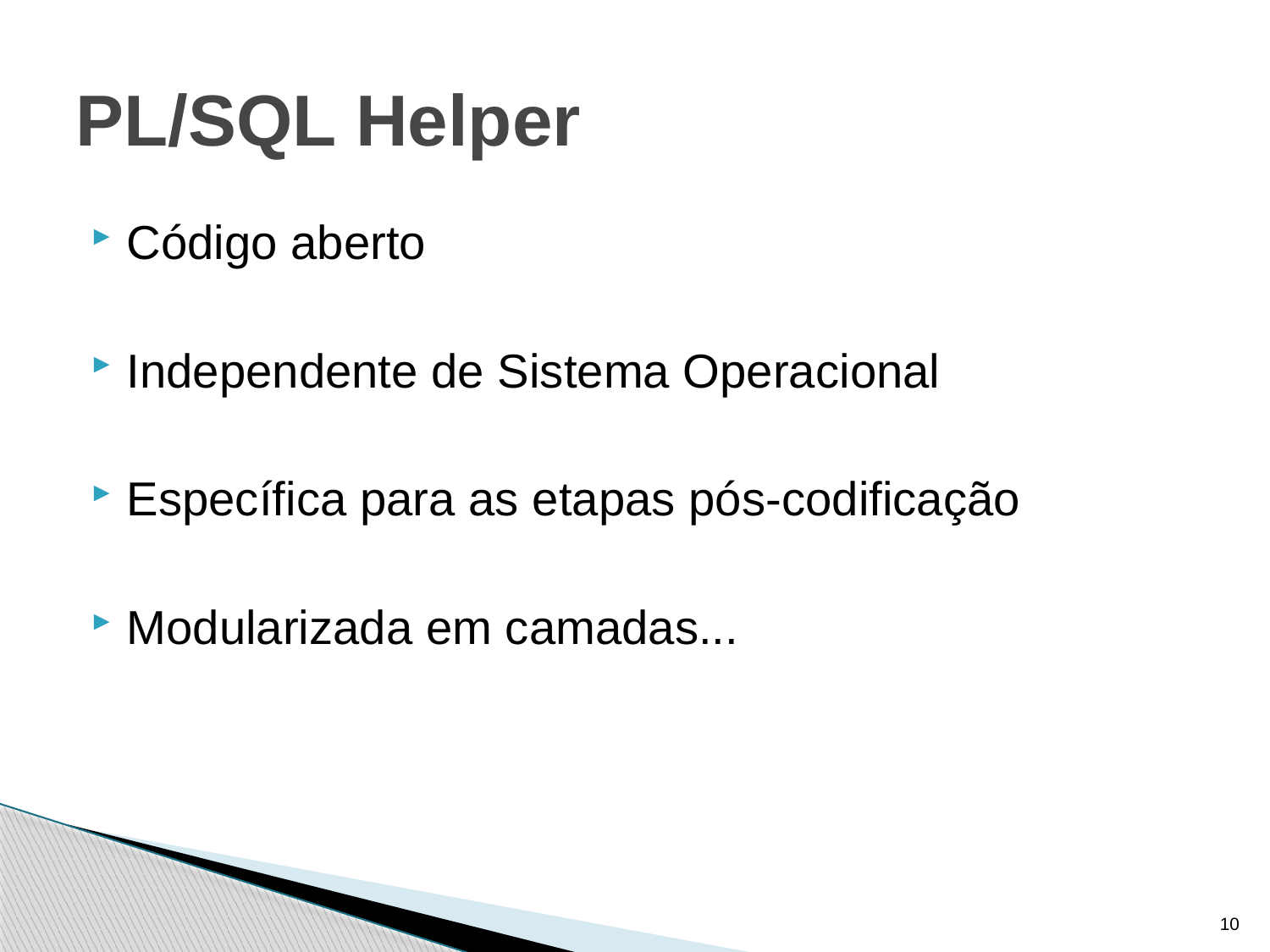

# PL/SQL Helper
Código aberto

Independente de Sistema Operacional

Específica para as etapas pós-codificação

Modularizada em camadas...

10